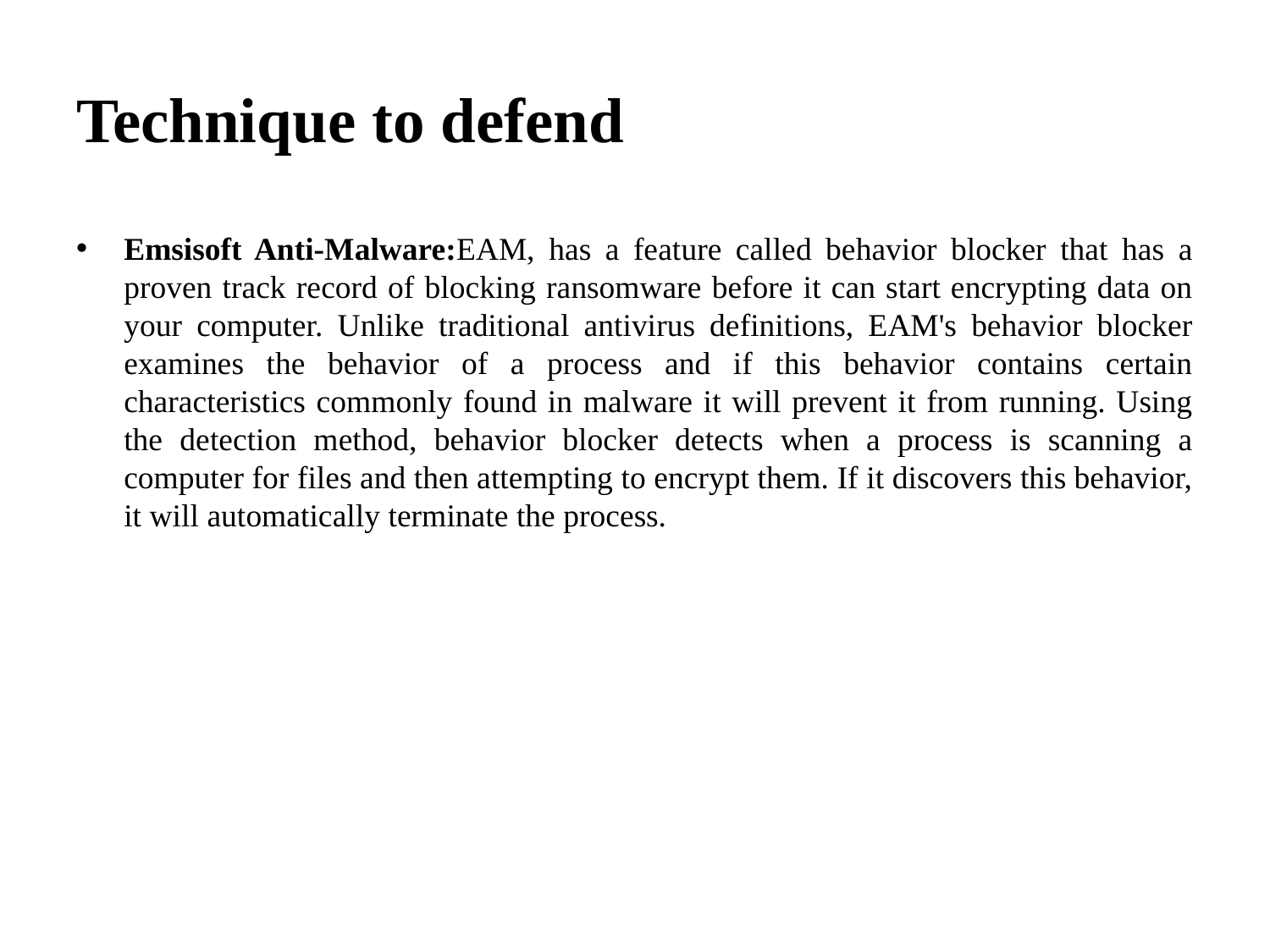

# Technique to defend
Emsisoft Anti-Malware:EAM, has a feature called behavior blocker that has a proven track record of blocking ransomware before it can start encrypting data on your computer. Unlike traditional antivirus definitions, EAM's behavior blocker examines the behavior of a process and if this behavior contains certain characteristics commonly found in malware it will prevent it from running. Using the detection method, behavior blocker detects when a process is scanning a computer for files and then attempting to encrypt them. If it discovers this behavior, it will automatically terminate the process.